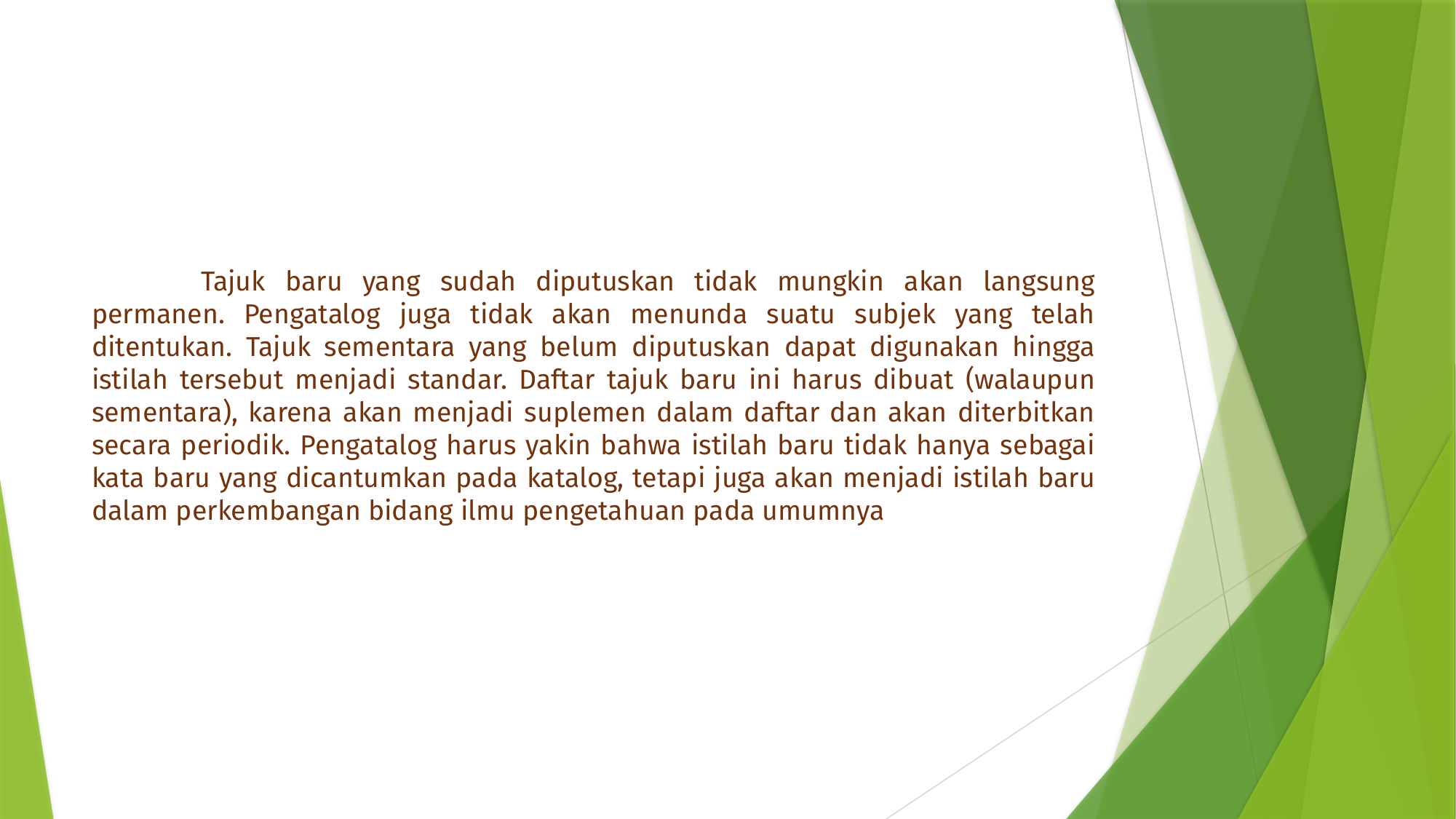

#
	Tajuk baru yang sudah diputuskan tidak mungkin akan langsung permanen. Pengatalog juga tidak akan menunda suatu subjek yang telah ditentukan. Tajuk sementara yang belum diputuskan dapat digunakan hingga istilah tersebut menjadi standar. Daftar tajuk baru ini harus dibuat (walaupun sementara), karena akan menjadi suplemen dalam daftar dan akan diterbitkan secara periodik. Pengatalog harus yakin bahwa istilah baru tidak hanya sebagai kata baru yang dicantumkan pada katalog, tetapi juga akan menjadi istilah baru dalam perkembangan bidang ilmu pengetahuan pada umumnya